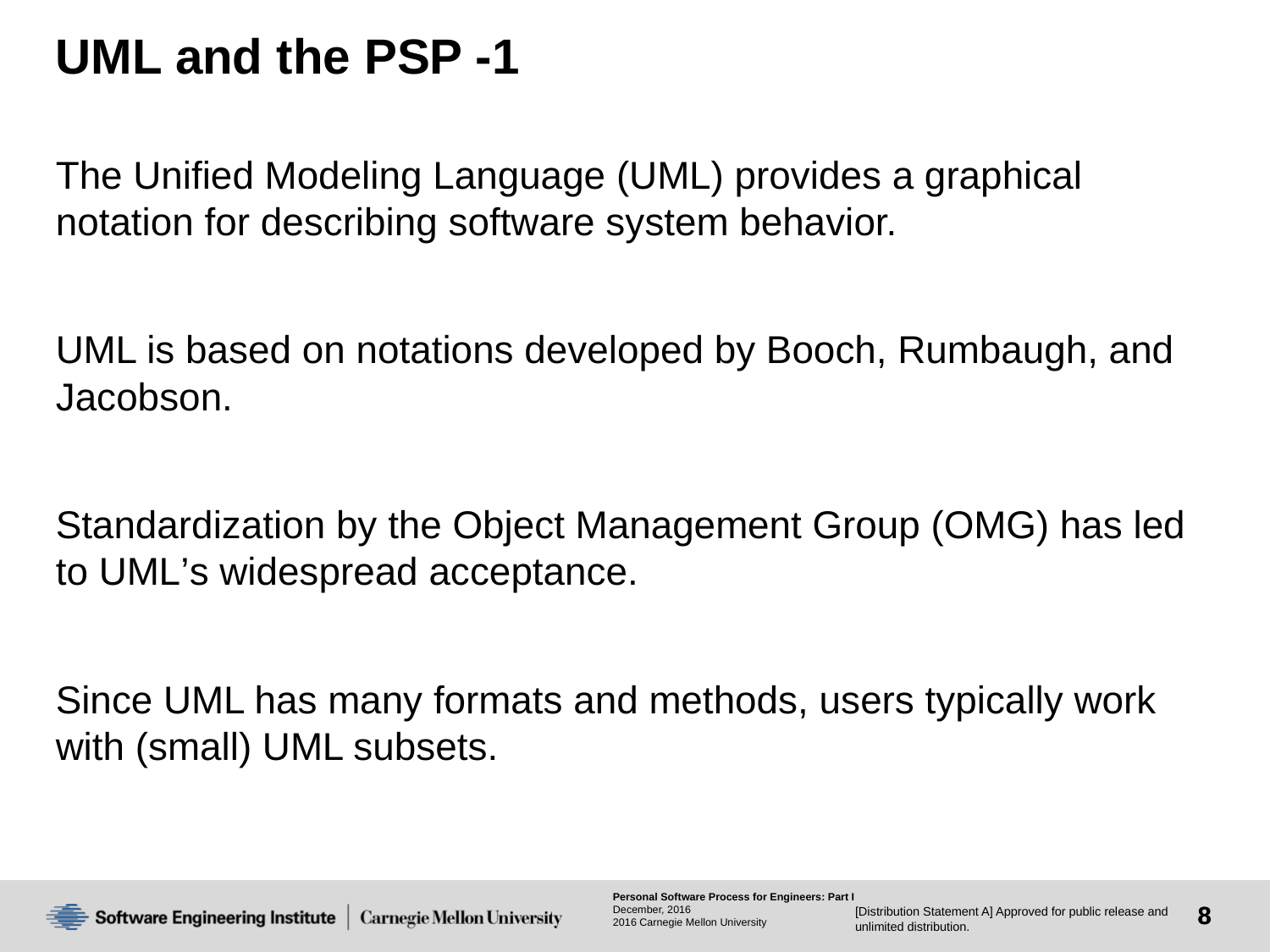

# UML and the PSP -1
The Unified Modeling Language (UML) provides a graphical notation for describing software system behavior.

UML is based on notations developed by Booch, Rumbaugh, and Jacobson.

Standardization by the Object Management Group (OMG) has led to UML’s widespread acceptance.

Since UML has many formats and methods, users typically work with (small) UML subsets.